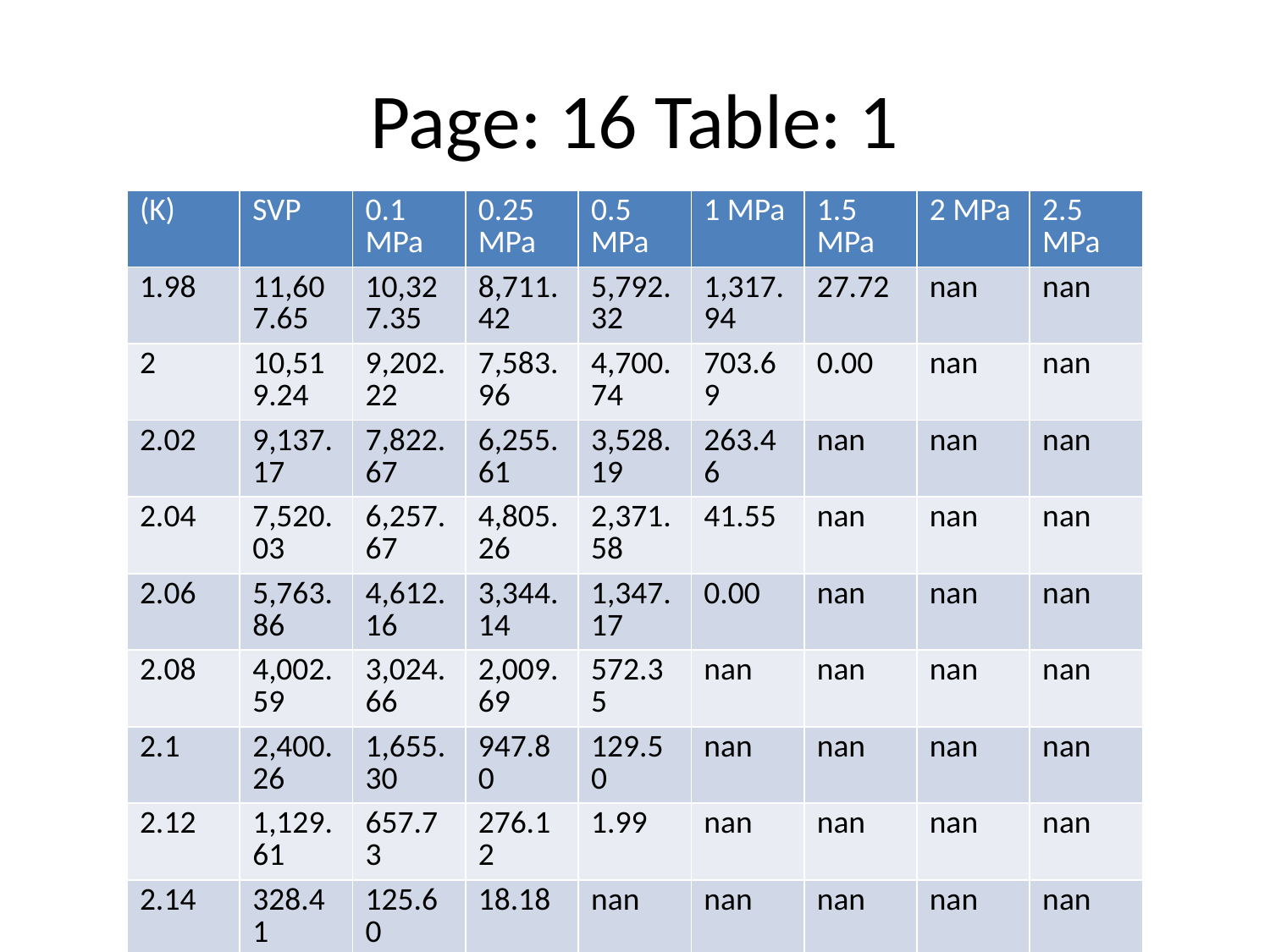

# Page: 16 Table: 1
| (K) | SVP | 0.1 MPa | 0.25 MPa | 0.5 MPa | 1 MPa | 1.5 MPa | 2 MPa | 2.5 MPa |
| --- | --- | --- | --- | --- | --- | --- | --- | --- |
| 1.98 | 11,607.65 | 10,327.35 | 8,711.42 | 5,792.32 | 1,317.94 | 27.72 | nan | nan |
| 2 | 10,519.24 | 9,202.22 | 7,583.96 | 4,700.74 | 703.69 | 0.00 | nan | nan |
| 2.02 | 9,137.17 | 7,822.67 | 6,255.61 | 3,528.19 | 263.46 | nan | nan | nan |
| 2.04 | 7,520.03 | 6,257.67 | 4,805.26 | 2,371.58 | 41.55 | nan | nan | nan |
| 2.06 | 5,763.86 | 4,612.16 | 3,344.14 | 1,347.17 | 0.00 | nan | nan | nan |
| 2.08 | 4,002.59 | 3,024.66 | 2,009.69 | 572.35 | nan | nan | nan | nan |
| 2.1 | 2,400.26 | 1,655.30 | 947.80 | 129.50 | nan | nan | nan | nan |
| 2.12 | 1,129.61 | 657.73 | 276.12 | 1.99 | nan | nan | nan | nan |
| 2.14 | 328.41 | 125.60 | 18.18 | nan | nan | nan | nan | nan |
| 2.16 | 21.57 | 0.35 | nan | nan | nan | nan | nan | nan |